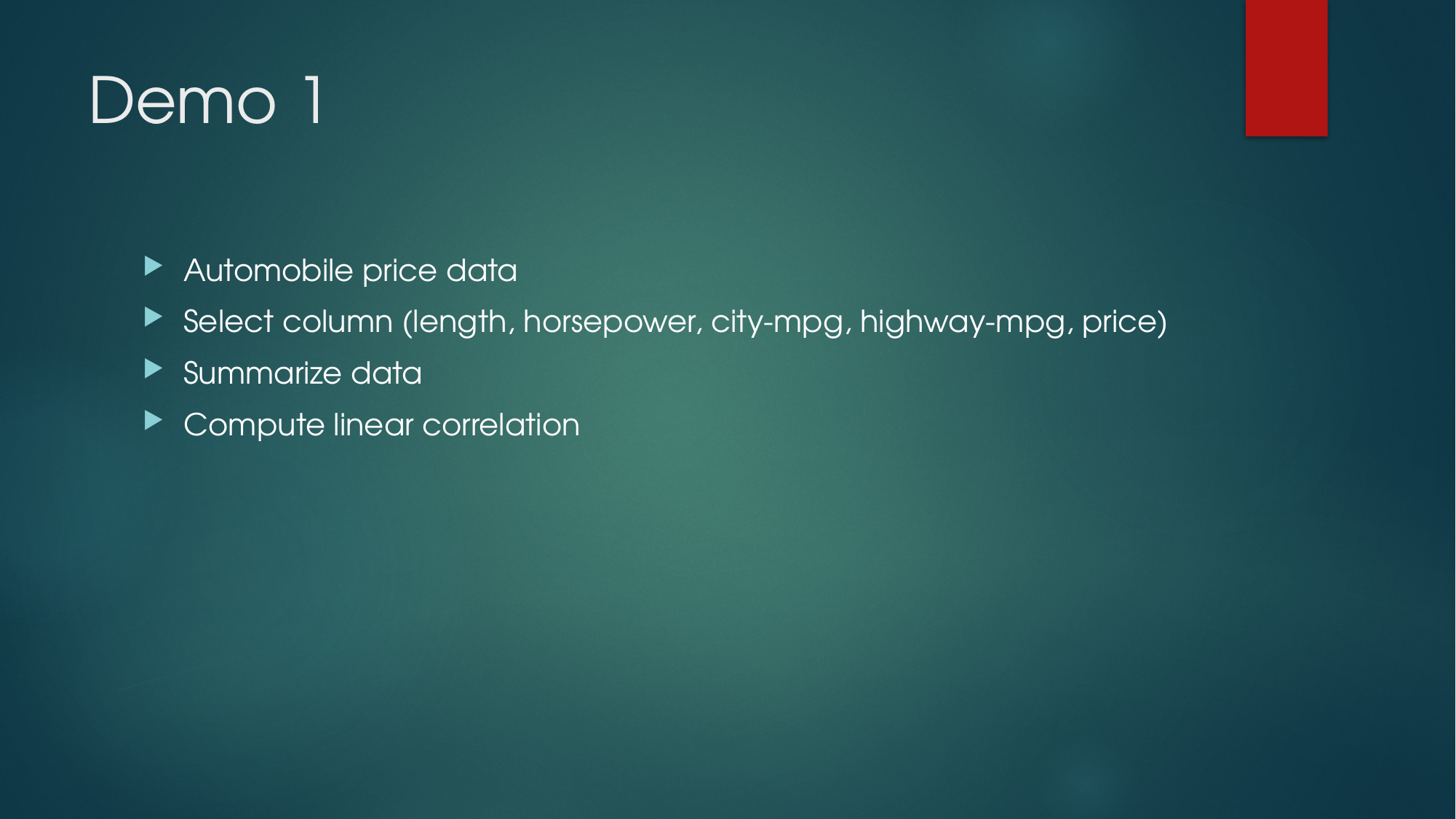

# Demo 1
Automobile price data
Select column (length, horsepower, city-mpg, highway-mpg, price)
Summarize data
Compute linear correlation